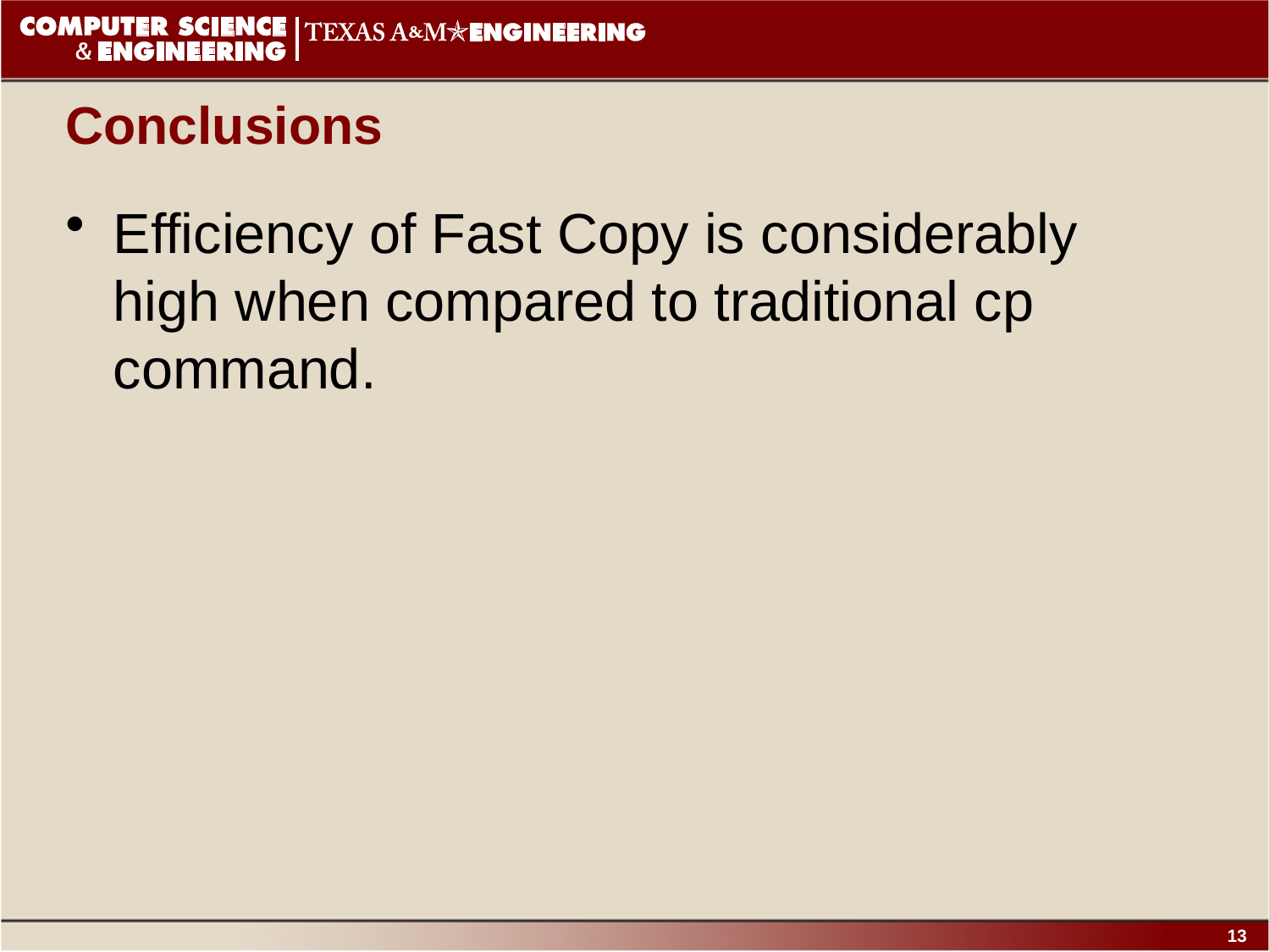

# Conclusions
Efficiency of Fast Copy is considerably high when compared to traditional cp command.
13